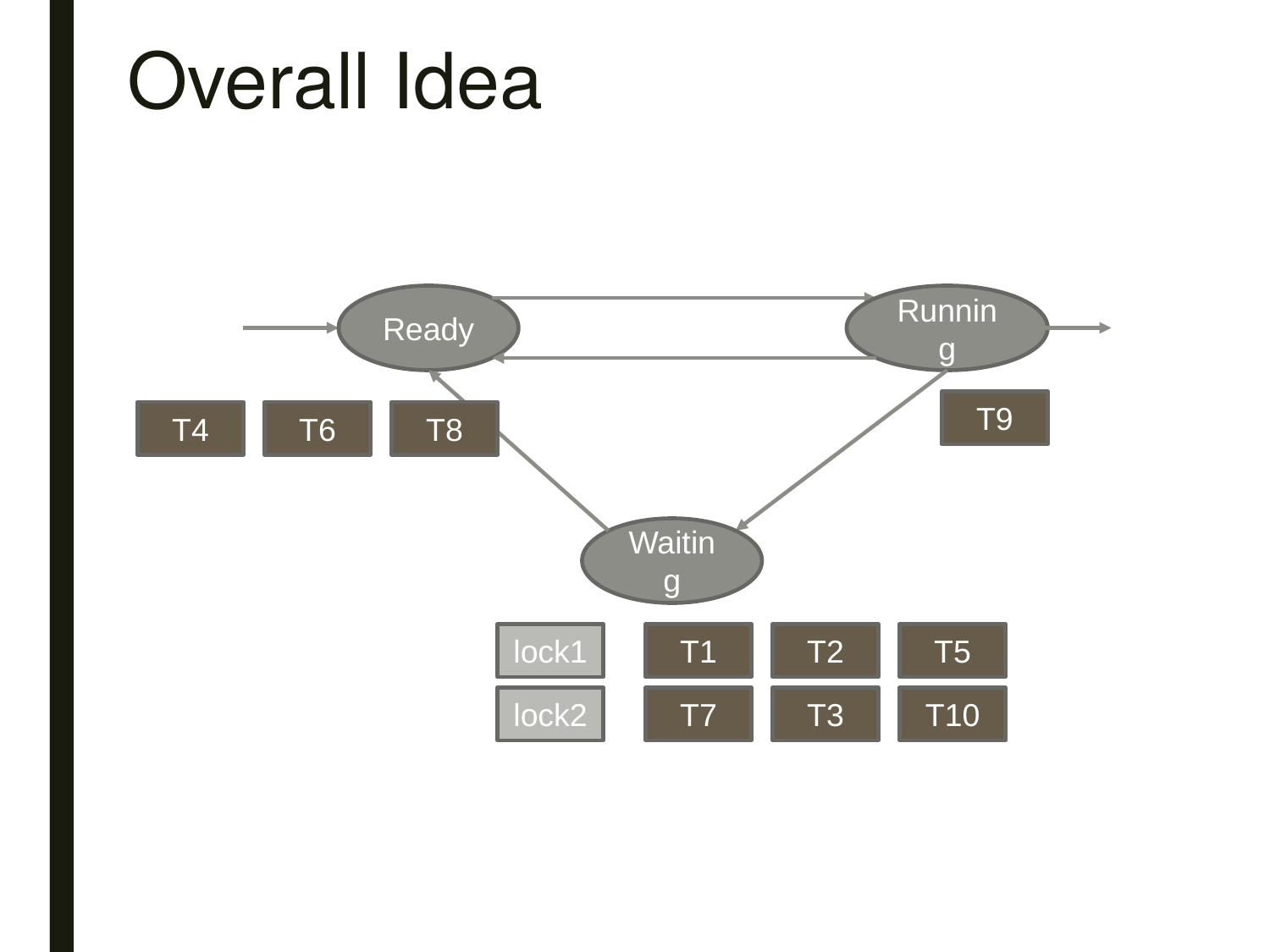

# Overall Idea
Ready
Running
T9
T4
T6
T8
Waiting
lock1
T1
T2
T5
lock2
T7
T3
T10